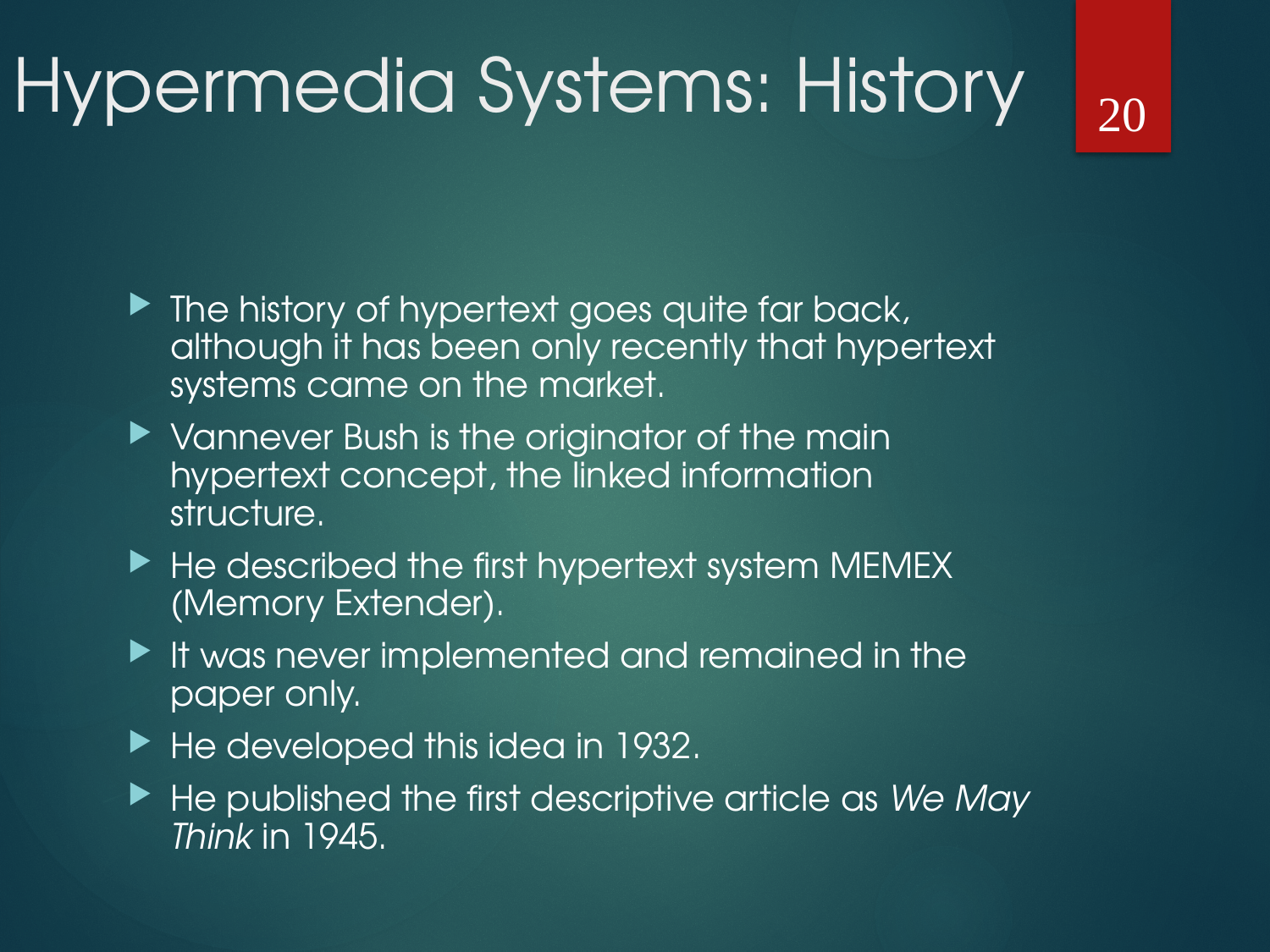

# Hypermedia Systems: History
20
The history of hypertext goes quite far back, although it has been only recently that hypertext systems came on the market.
Vannever Bush is the originator of the main hypertext concept, the linked information structure.
He described the first hypertext system MEMEX (Memory Extender).
It was never implemented and remained in the paper only.
He developed this idea in 1932.
He published the first descriptive article as We May Think in 1945.